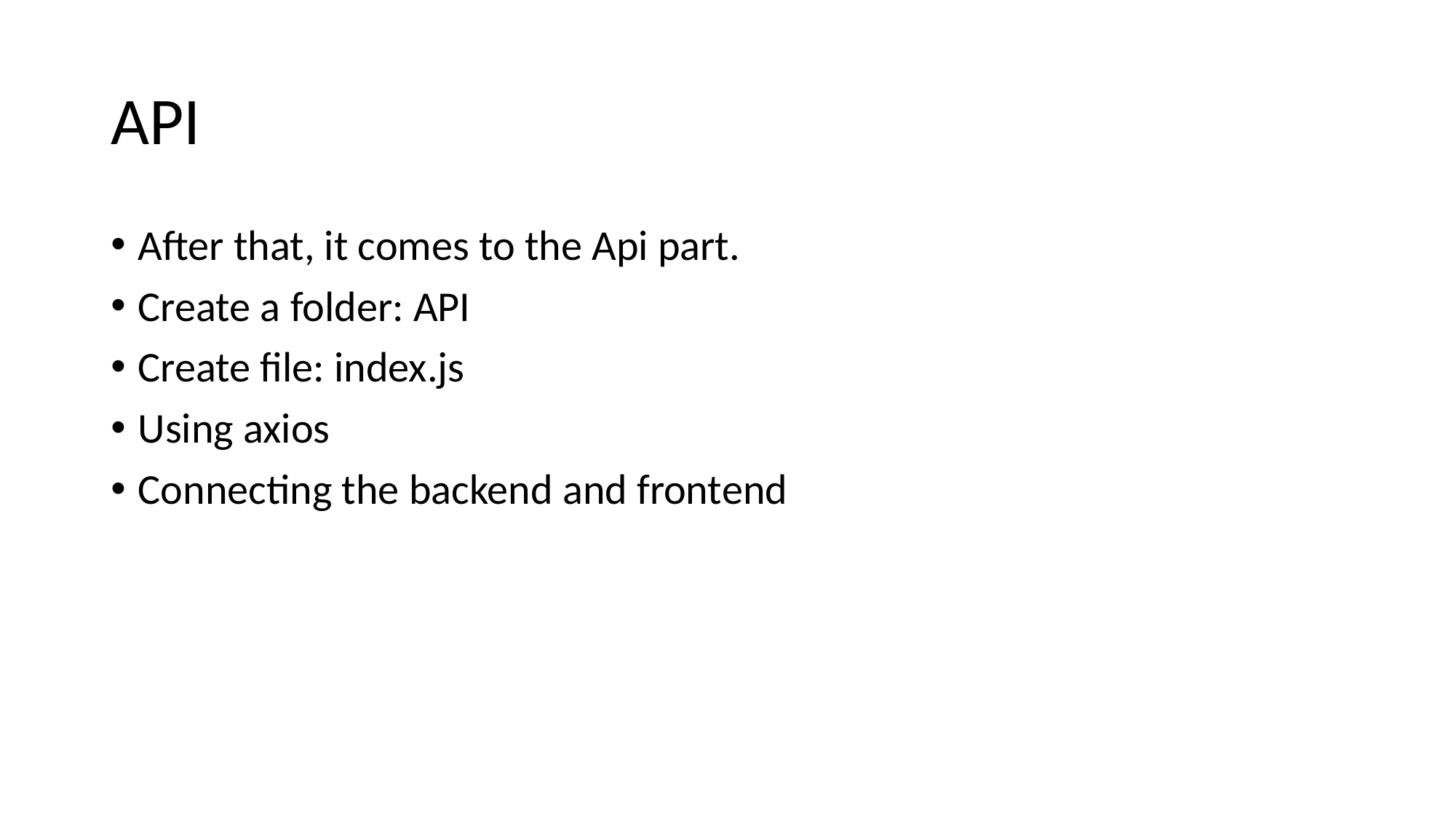

# API
After that, it comes to the Api part.
Create a folder: API
Create file: index.js
Using axios
Connecting the backend and frontend